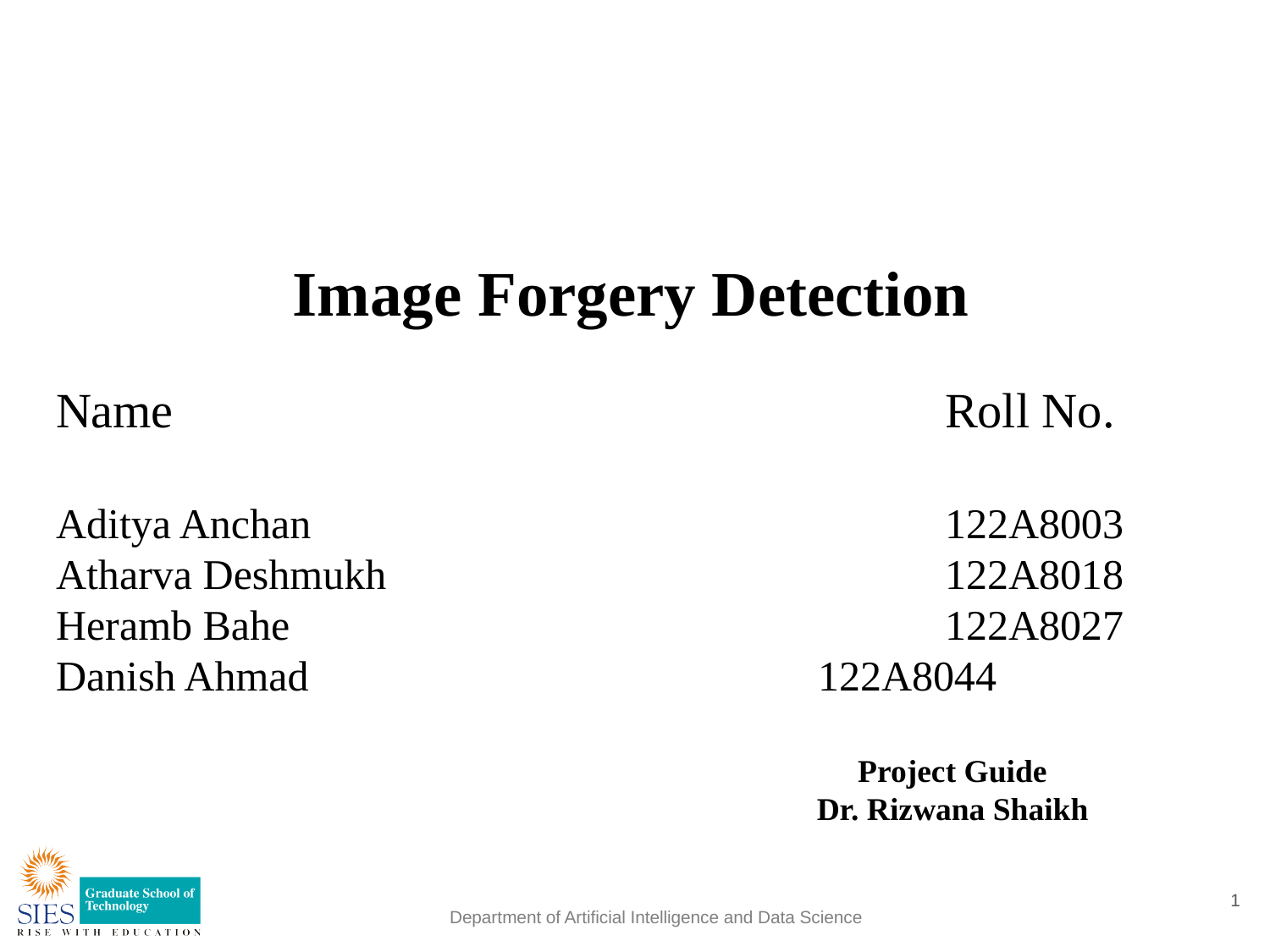

# Image Forgery Detection
Name          						Roll No.

Aditya Anchan					122A8003
Atharva Deshmukh					122A8018
Heramb Bahe						122A8027
Danish Ahmad					122A8044
					Project Guide
					Dr. Rizwana Shaikh
1